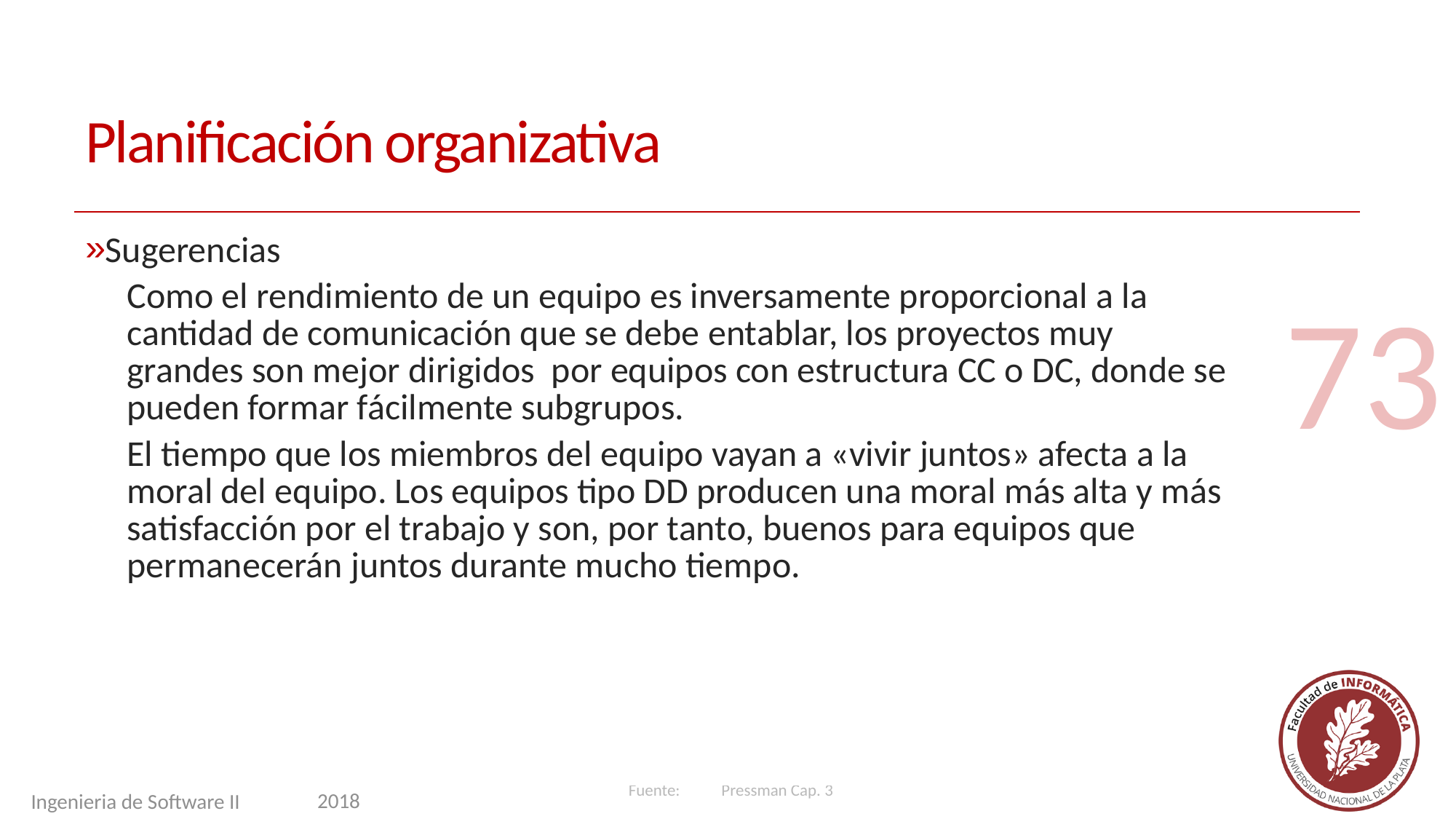

# Planificación organizativa
73
Sugerencias
Como el rendimiento de un equipo es inversamente proporcional a la cantidad de comunicación que se debe entablar, los proyectos muy grandes son mejor dirigidos  por equipos con estructura CC o DC, donde se pueden formar fácilmente subgrupos.
El tiempo que los miembros del equipo vayan a «vivir juntos» afecta a la moral del equipo. Los equipos tipo DD producen una moral más alta y más satisfacción por el trabajo y son, por tanto, buenos para equipos que permanecerán juntos durante mucho tiempo.
73
Pressman Cap. 3

2018
Ingenieria de Software II